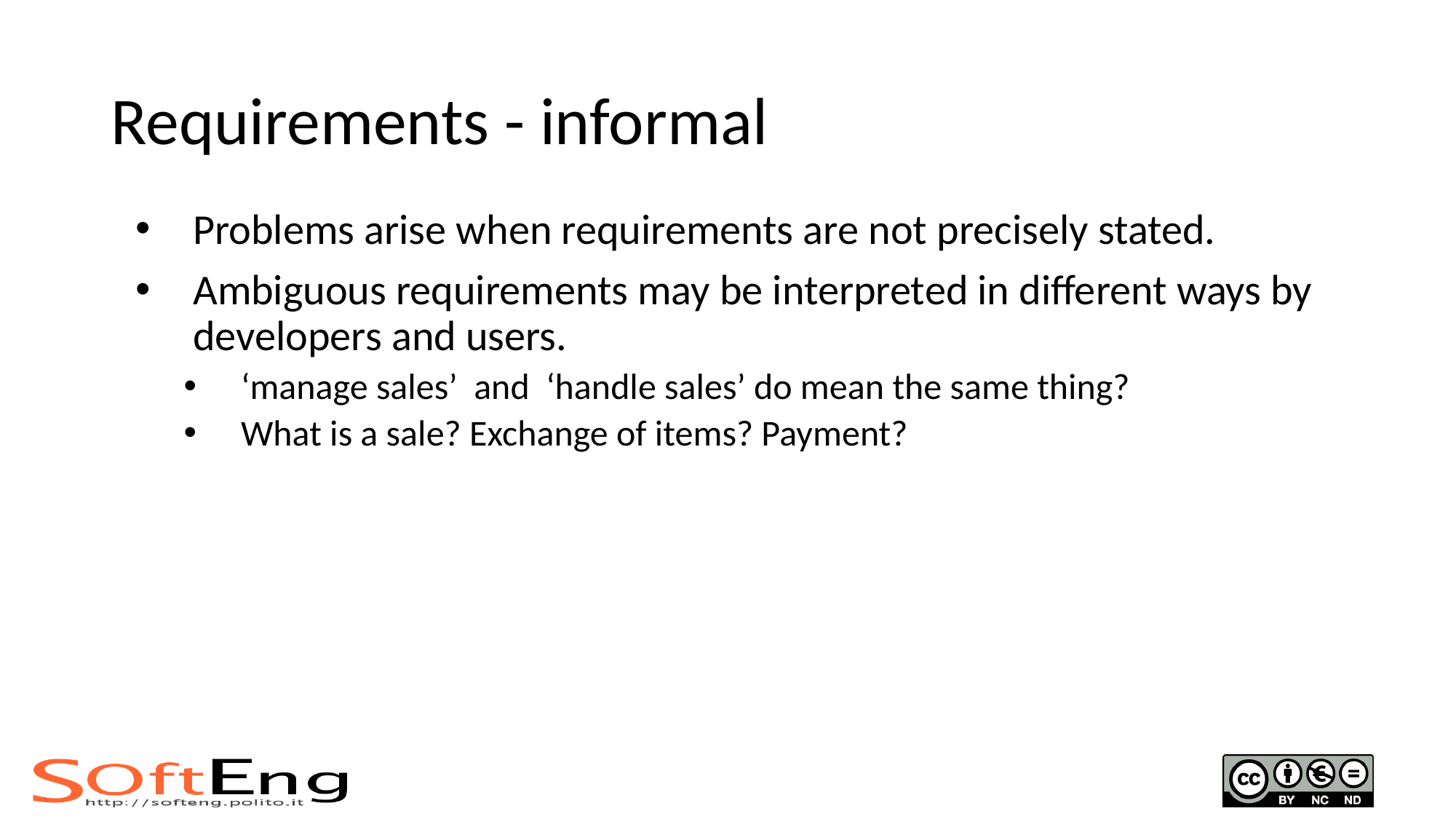

# Requirements - informal
Problems arise when requirements are not precisely stated.
Ambiguous requirements may be interpreted in different ways by developers and users.
‘manage sales’  and  ‘handle sales’ do mean the same thing?
What is a sale? Exchange of items? Payment?